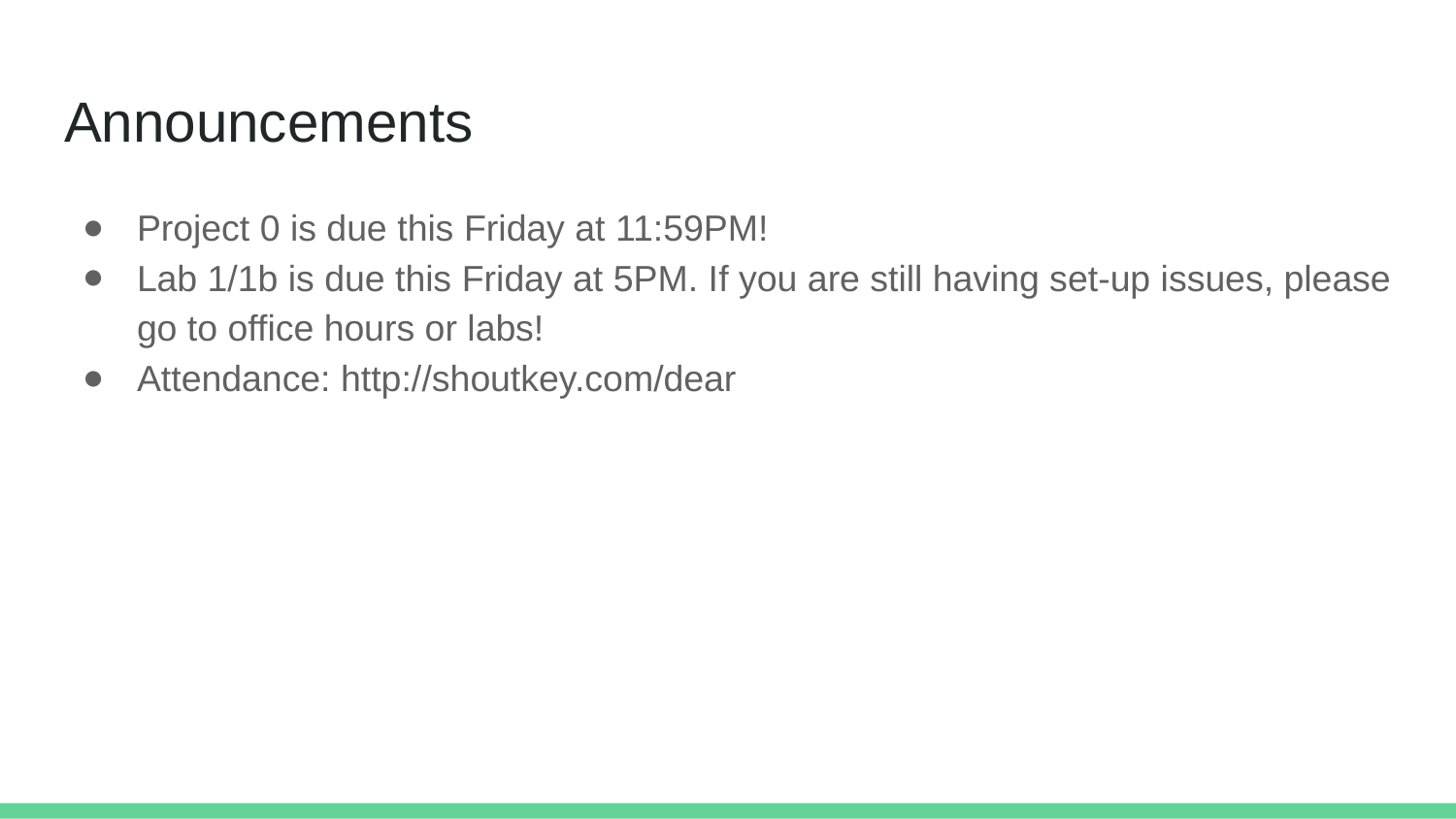

# Announcements
Project 0 is due this Friday at 11:59PM!
Lab 1/1b is due this Friday at 5PM. If you are still having set-up issues, please go to office hours or labs!
Attendance: http://shoutkey.com/dear